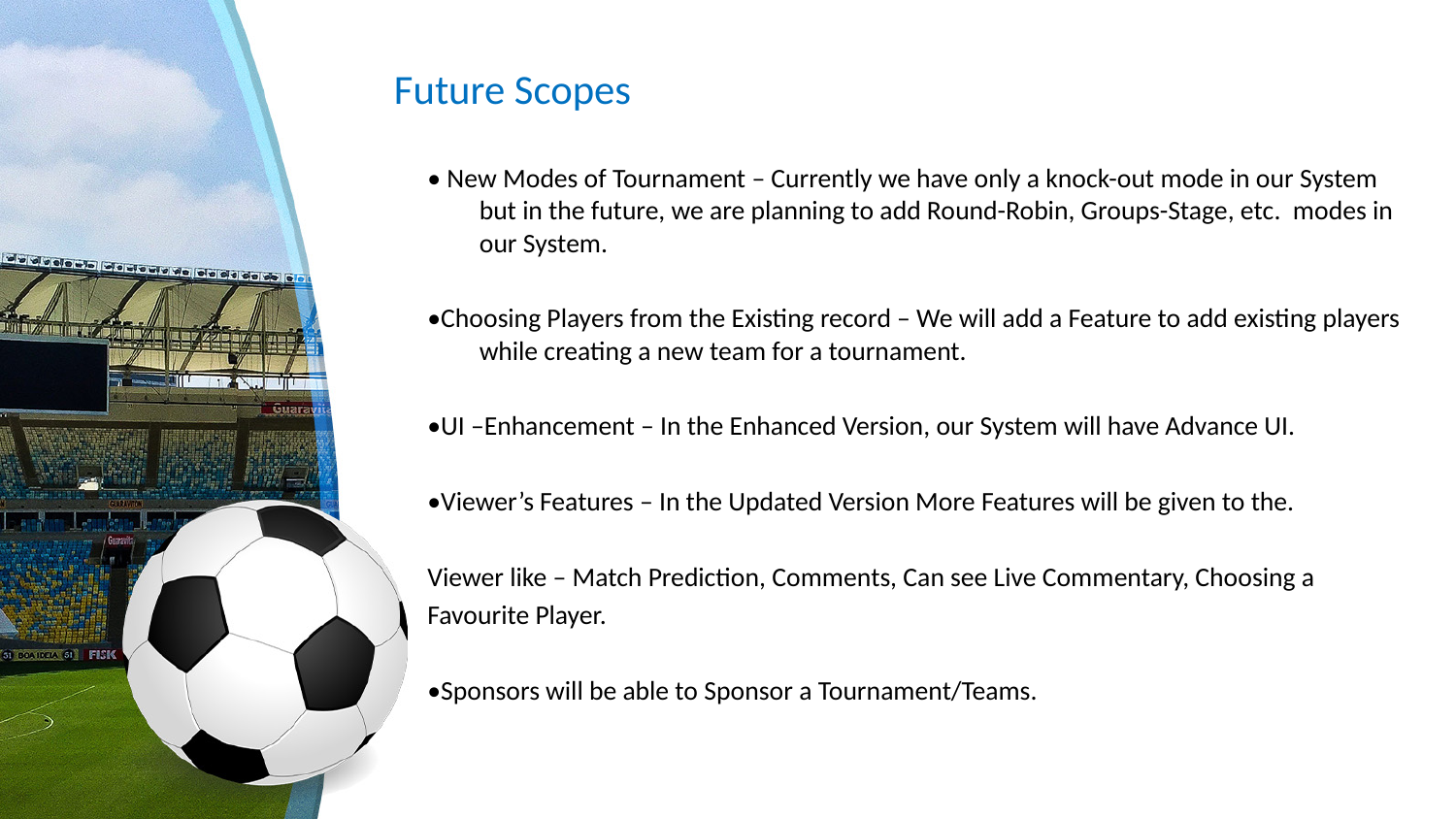

# Future Scopes
• New Modes of Tournament – Currently we have only a knock-out mode in our System but in the future, we are planning to add Round-Robin, Groups-Stage, etc.  modes in our System.

•Choosing Players from the Existing record – We will add a Feature to add existing players while creating a new team for a tournament.

•UI –Enhancement – In the Enhanced Version, our System will have Advance UI.

•Viewer’s Features – In the Updated Version More Features will be given to the.

Viewer like – Match Prediction, Comments, Can see Live Commentary, Choosing a
Favourite Player.

•Sponsors will be able to Sponsor a Tournament/Teams.